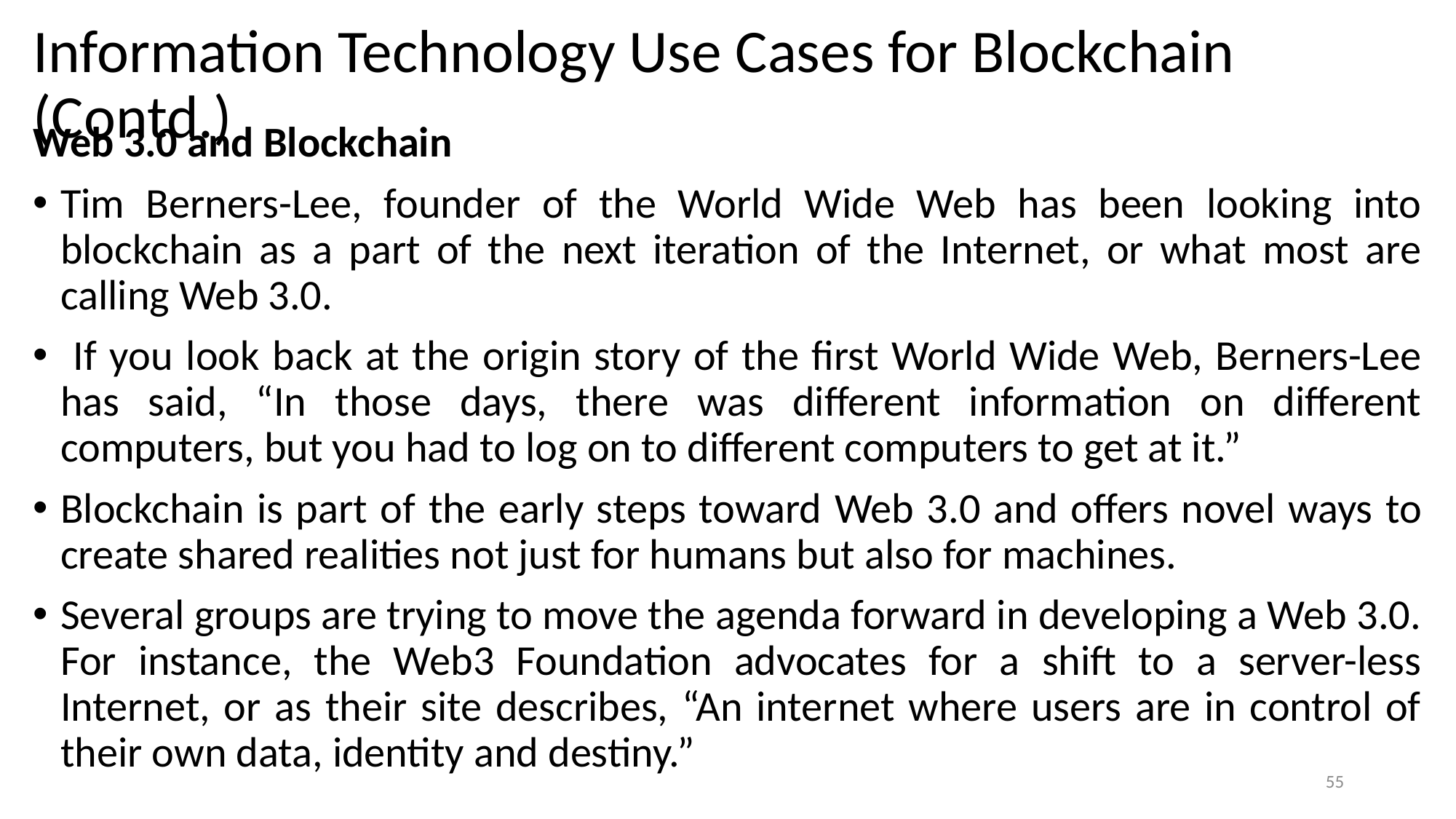

# Information Technology Use Cases for Blockchain (Contd.)
Web 3.0 and Blockchain
Tim Berners-Lee, founder of the World Wide Web has been looking into blockchain as a part of the next iteration of the Internet, or what most are calling Web 3.0.
 If you look back at the origin story of the first World Wide Web, Berners-Lee has said, “In those days, there was different information on different computers, but you had to log on to different computers to get at it.”
Blockchain is part of the early steps toward Web 3.0 and offers novel ways to create shared realities not just for humans but also for machines.
Several groups are trying to move the agenda forward in developing a Web 3.0. For instance, the Web3 Foundation advocates for a shift to a server-less Internet, or as their site describes, “An internet where users are in control of their own data, identity and destiny.”
55